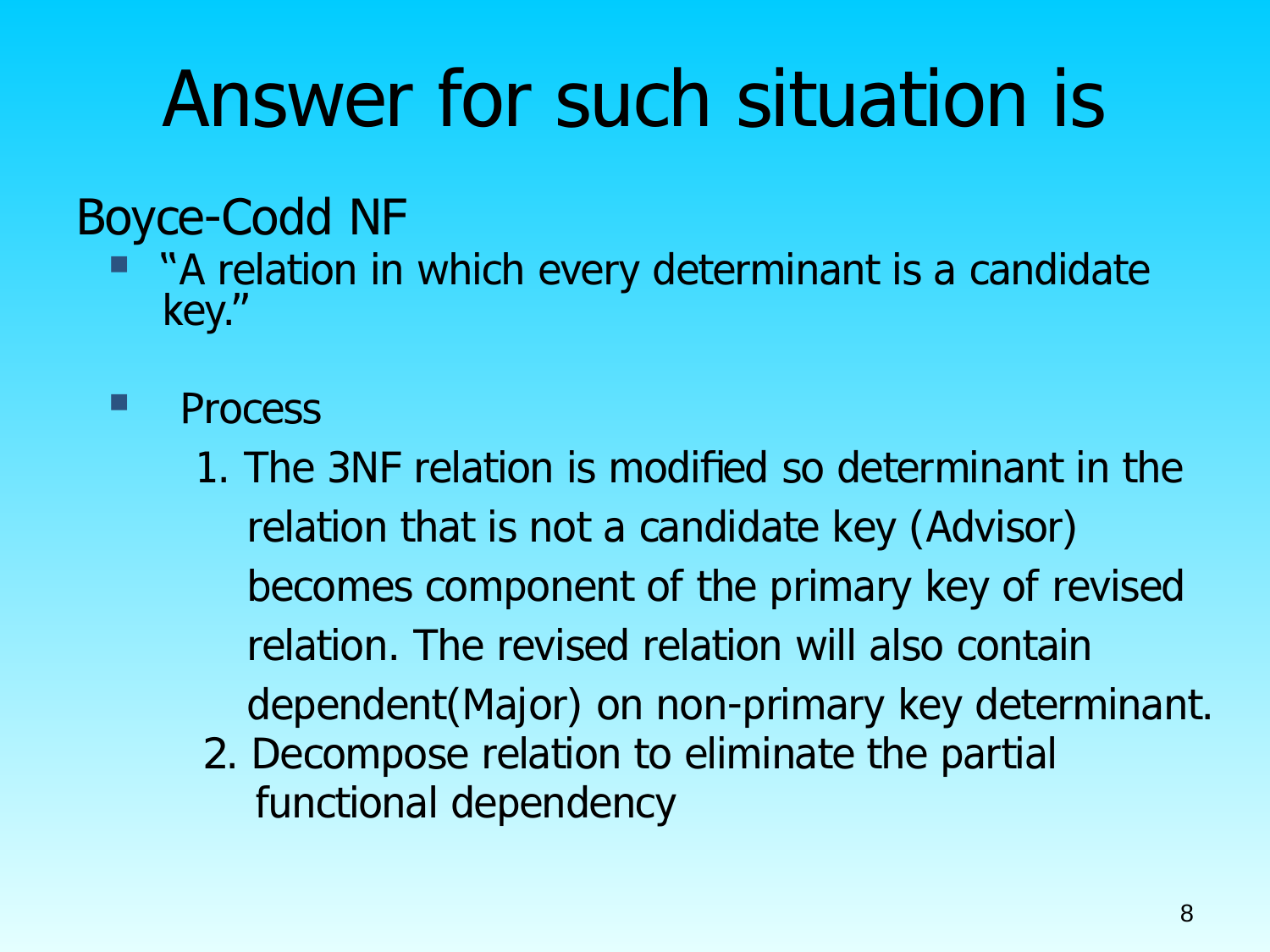

# Answer for such situation is
Boyce-Codd NF
“A relation in which every determinant is a candidate key.”

Process
1. The 3NF relation is modified so determinant in the
    relation that is not a candidate key (Advisor)
    becomes component of the primary key of revised
    relation. The revised relation will also contain
    dependent(Major) on non-primary key determinant.
2. Decompose relation to eliminate the partial
    functional dependency

8